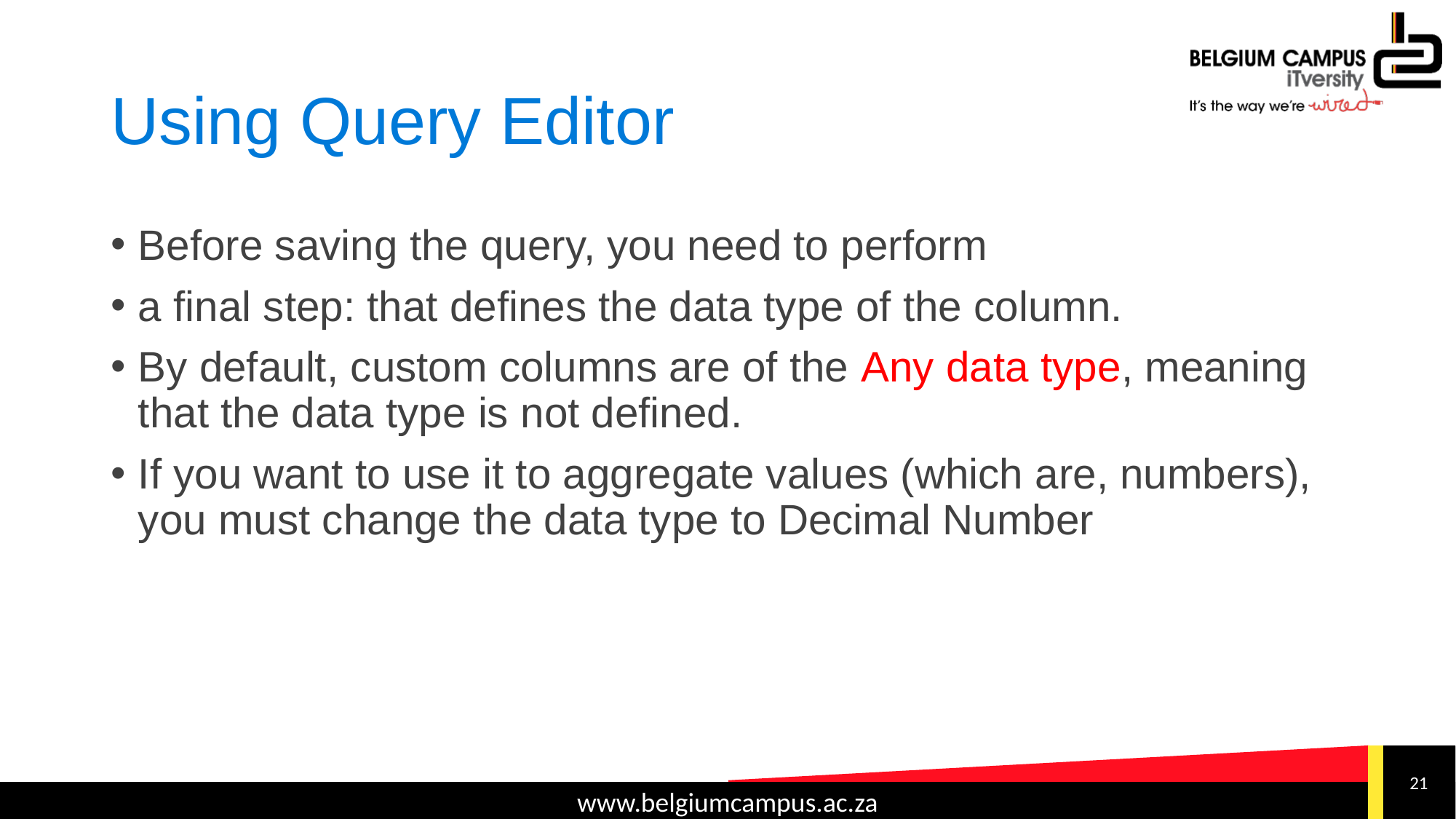

# Using Query Editor
Before saving the query, you need to perform
a final step: that defines the data type of the column.
By default, custom columns are of the Any data type, meaning that the data type is not defined.
If you want to use it to aggregate values (which are, numbers), you must change the data type to Decimal Number